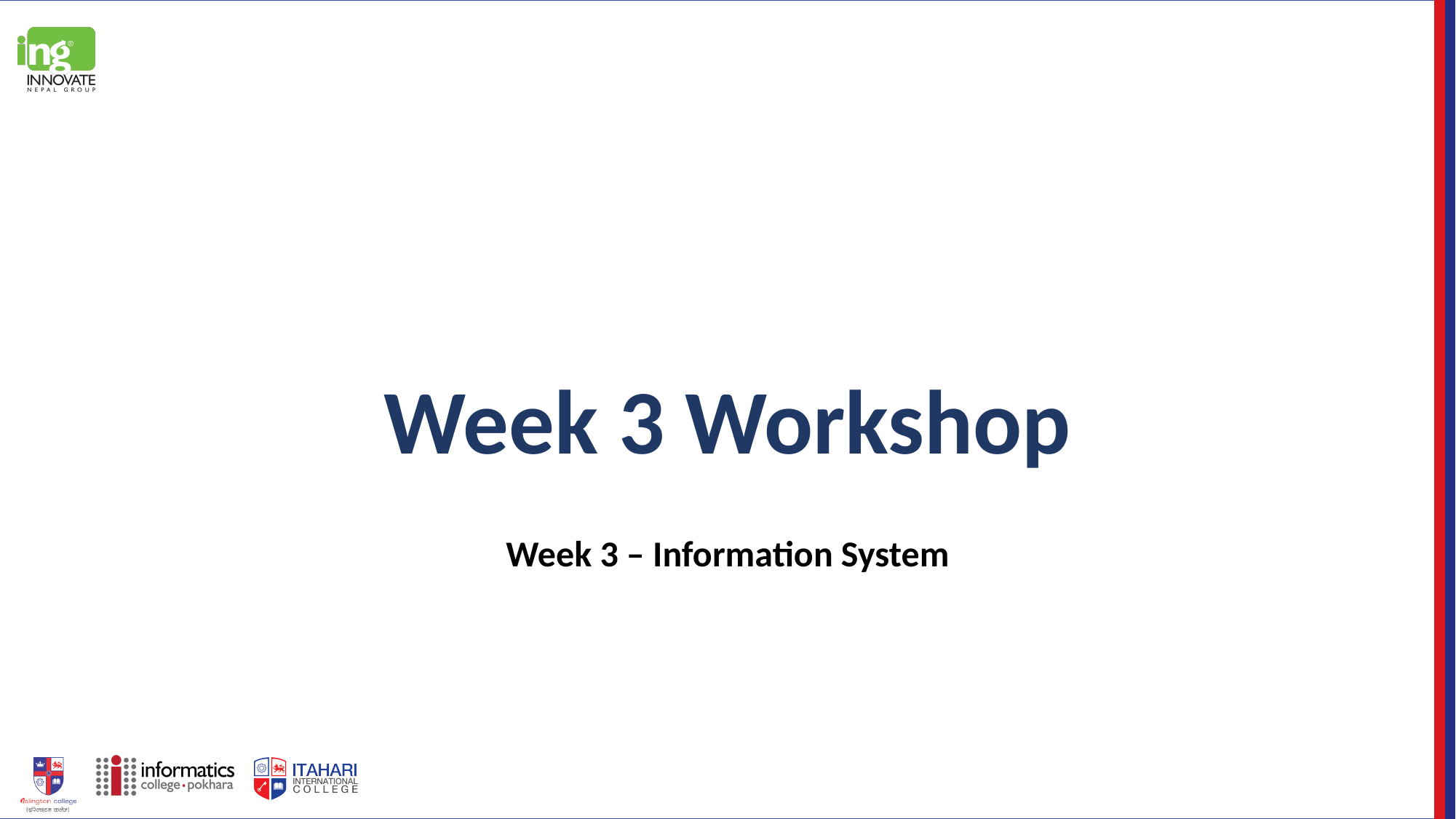

Week 3 Workshop
Week 3 – Information System